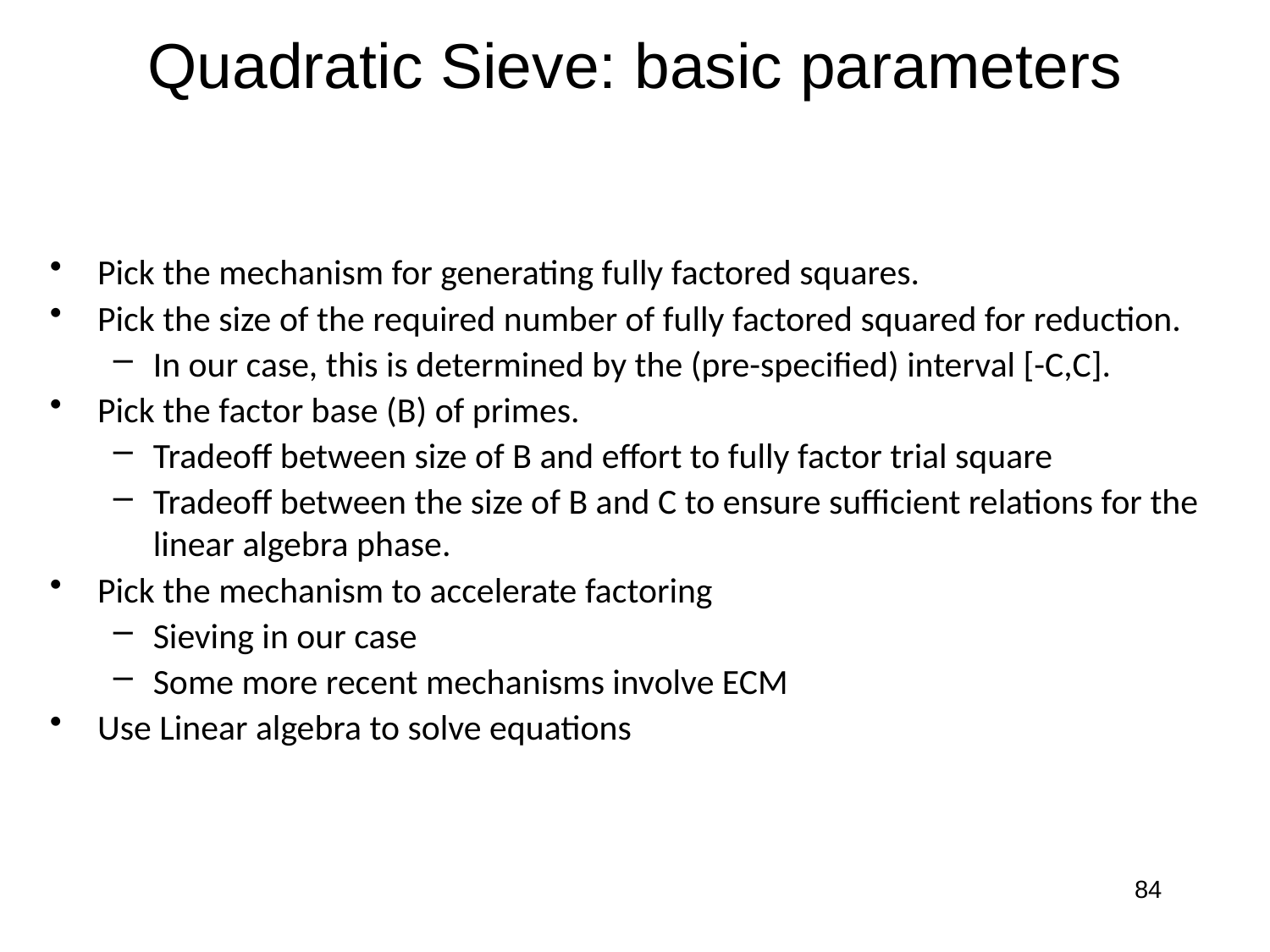

# Quadratic Sieve: basic parameters
Pick the mechanism for generating fully factored squares.
Pick the size of the required number of fully factored squared for reduction.
In our case, this is determined by the (pre-specified) interval [-C,C].
Pick the factor base (B) of primes.
Tradeoff between size of B and effort to fully factor trial square
Tradeoff between the size of B and C to ensure sufficient relations for the linear algebra phase.
Pick the mechanism to accelerate factoring
Sieving in our case
Some more recent mechanisms involve ECM
Use Linear algebra to solve equations

84